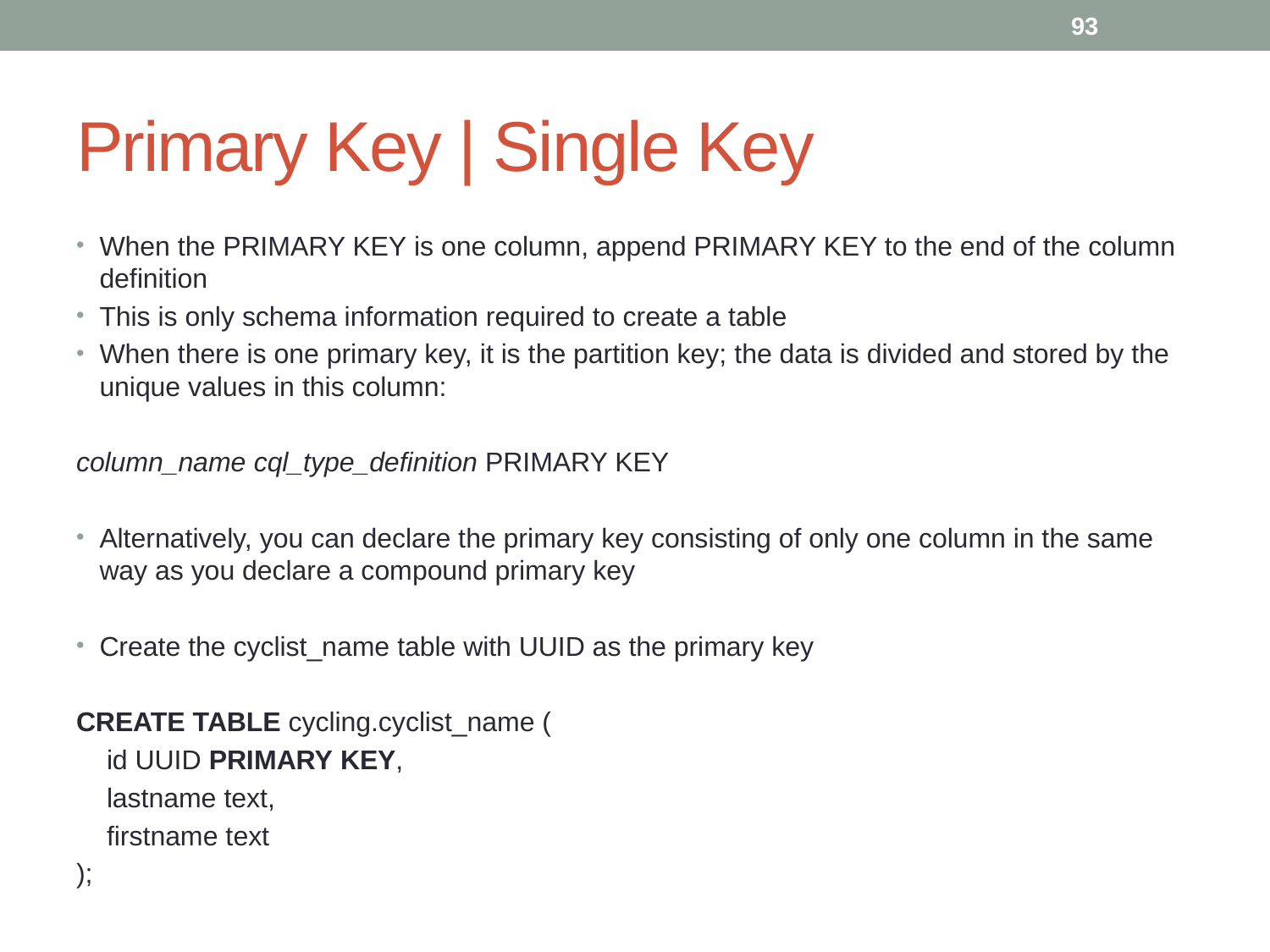

93
# Primary Key | Single Key
When the PRIMARY KEY is one column, append PRIMARY KEY to the end of the column definition
This is only schema information required to create a table
When there is one primary key, it is the partition key; the data is divided and stored by the unique values in this column:

column_name cql_type_definition PRIMARY KEY

Alternatively, you can declare the primary key consisting of only one column in the same way as you declare a compound primary key

Create the cyclist_name table with UUID as the primary key

CREATE TABLE cycling.cyclist_name (
    id UUID PRIMARY KEY,
    lastname text,
    firstname text
);